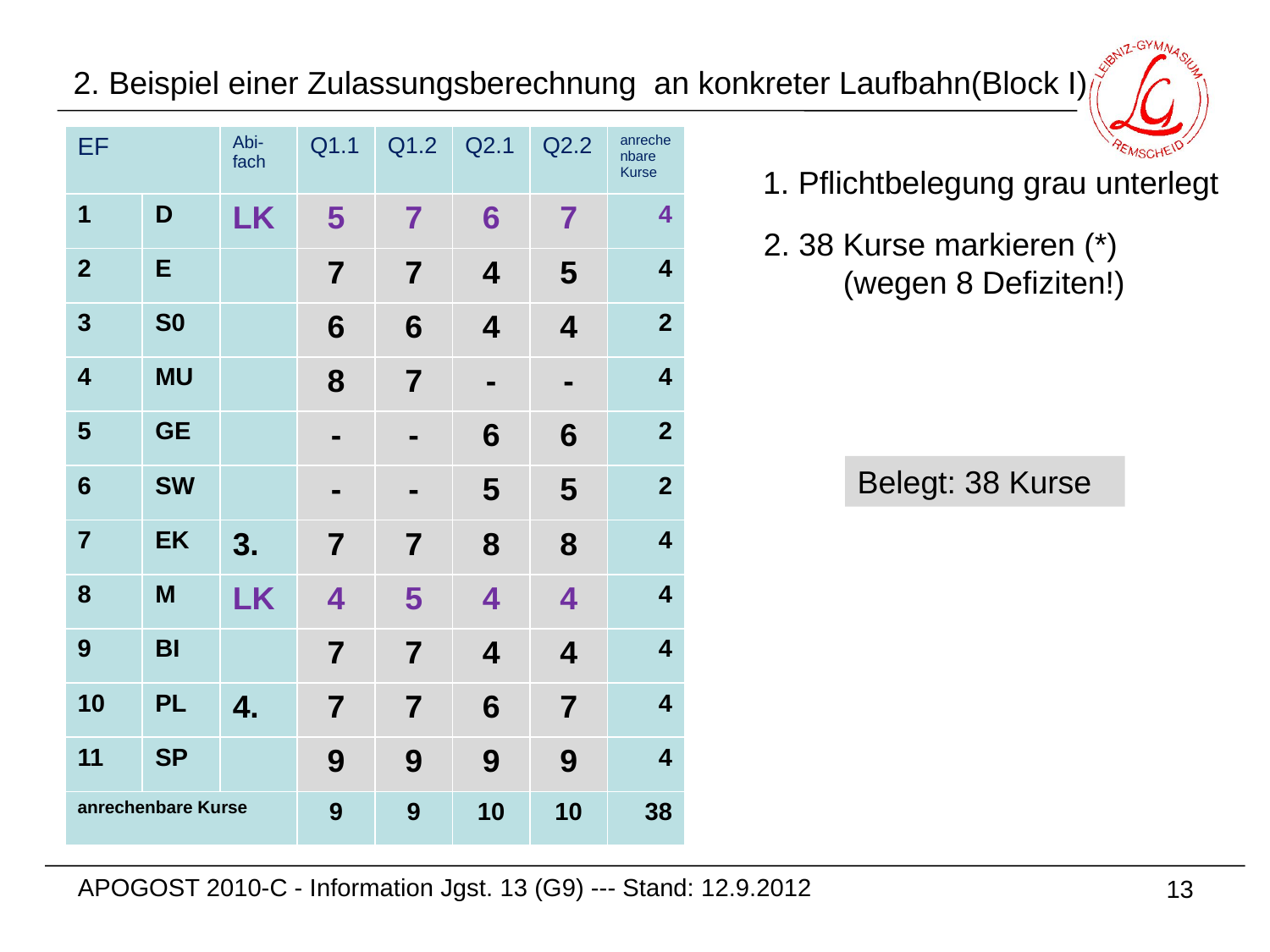

2. Beispiel einer Zulassungsberechnung  an konkreter Laufbahn(Block I)
| EF |  | Abi-fach | Q1.1 | Q1.2 | Q2.1 | Q2.2 | anrechenbare Kurse |
| --- | --- | --- | --- | --- | --- | --- | --- |
| 1 | D | LK | 5 | 7 | 6 | 7 | 4 |
| 2 | E |  | 7 | 7 | 4 | 5 | 4 |
| 3 | S0 |  | 6 | 6 | 4 | 4 | 2 |
| 4 | MU |  | 8 | 7 | - | - | 4 |
| 5 | GE |  | - | - | 6 | 6 | 2 |
| 6 | SW |  | - | - | 5 | 5 | 2 |
| 7 | EK | 3. | 7 | 7 | 8 | 8 | 4 |
| 8 | M | LK | 4 | 5 | 4 | 4 | 4 |
| 9 | BI |  | 7 | 7 | 4 | 4 | 4 |
| 10 | PL | 4. | 7 | 7 | 6 | 7 | 4 |
| 11 | SP |  | 9 | 9 | 9 | 9 | 4 |
| anrechenbare Kurse |  |  | 9 | 9 | 10 | 10 | 38 |
1. Pflichtbelegung grau unterlegt
2. 38 Kurse markieren (*)
         (wegen 8 Defiziten!)
Belegt: 38 Kurse
APOGOST 2010-C - Information Jgst. 13 (G9) --- Stand: 12.9.2012
13